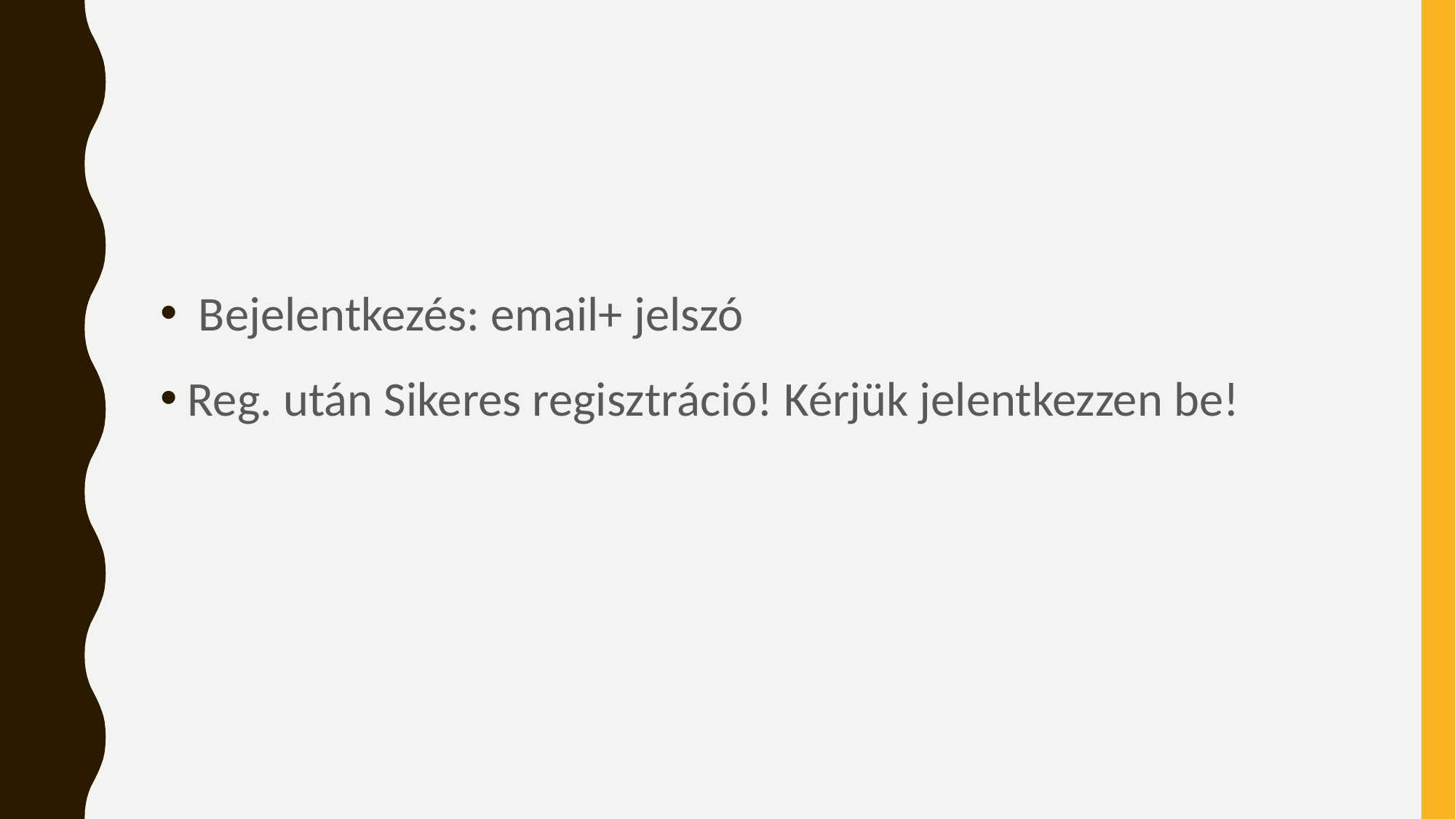

#
 Bejelentkezés: email+ jelszó
Reg. után Sikeres regisztráció! Kérjük jelentkezzen be!